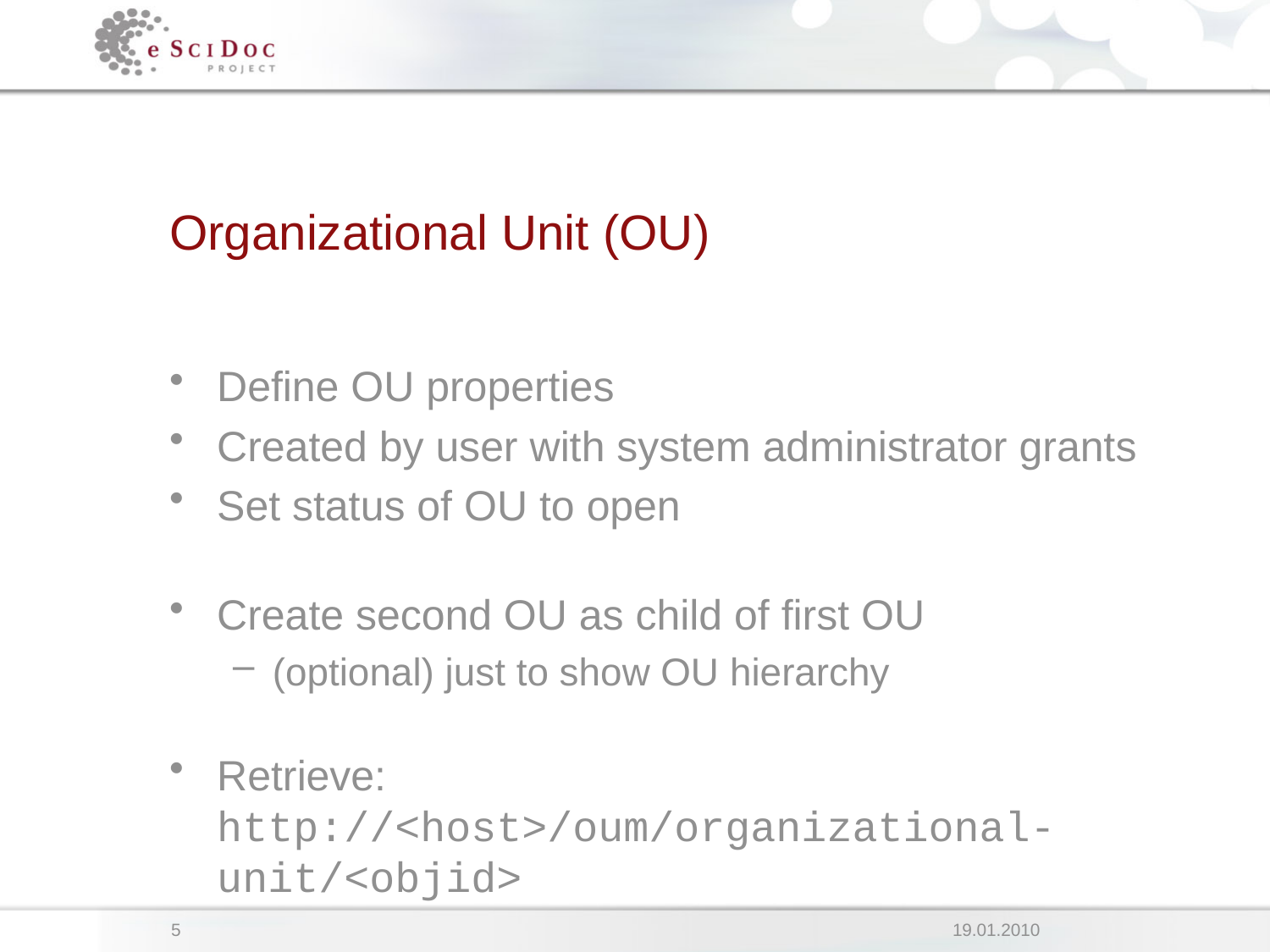

# Organizational Unit (OU)
Define OU properties
Created by user with system administrator grants
Set status of OU to open
Create second OU as child of first OU
(optional) just to show OU hierarchy
Retrieve:
http://<host>/oum/organizational-unit/<objid>